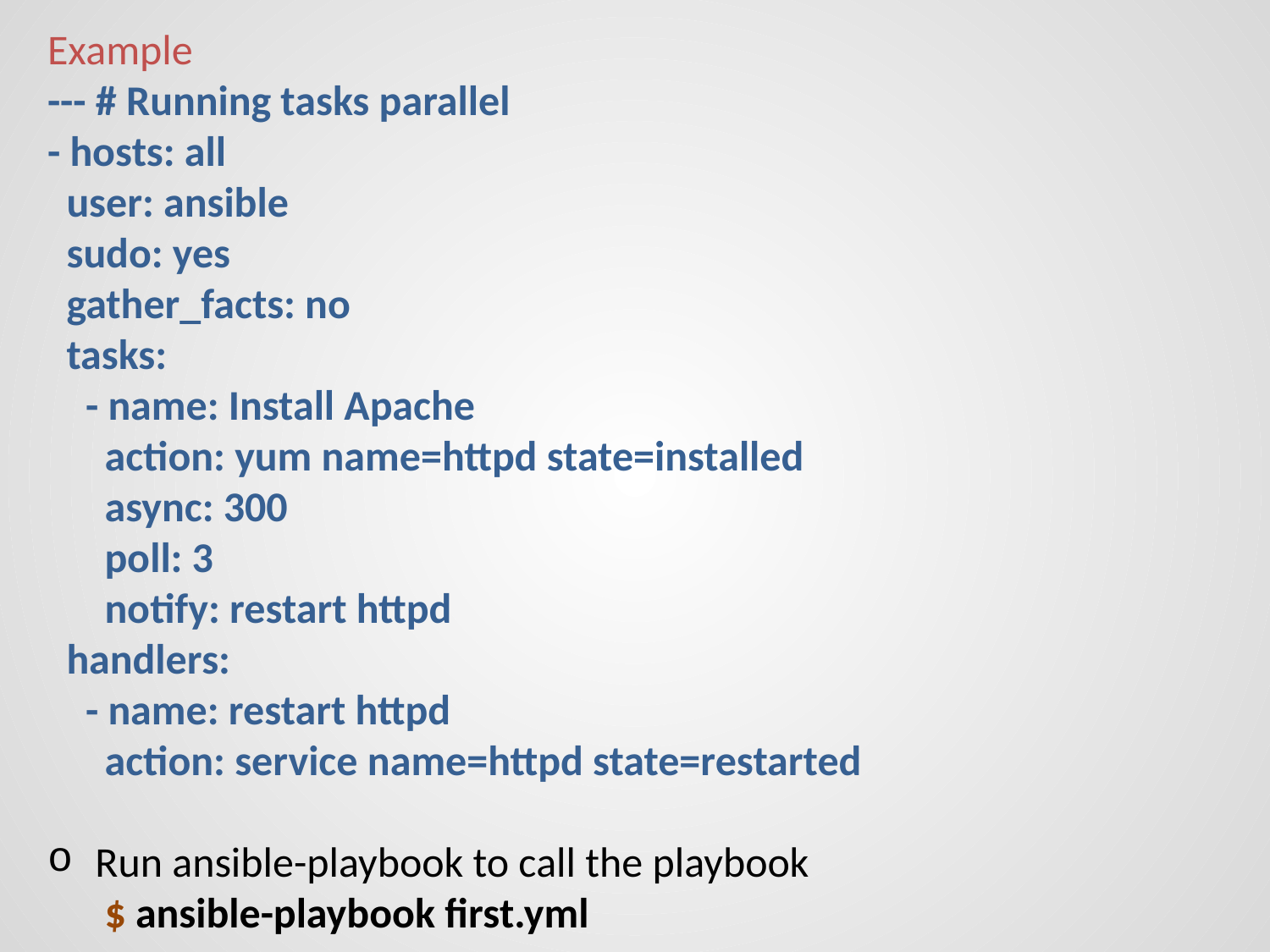

Example
--- # Running tasks parallel
- hosts: all
  user: ansible
  sudo: yes
  gather_facts: no
  tasks:
    - name: Install Apache
      action: yum name=httpd state=installed
      async: 300
      poll: 3
      notify: restart httpd
  handlers:
    - name: restart httpd
      action: service name=httpd state=restarted

Run ansible-playbook to call the playbook
      $ ansible-playbook first.yml